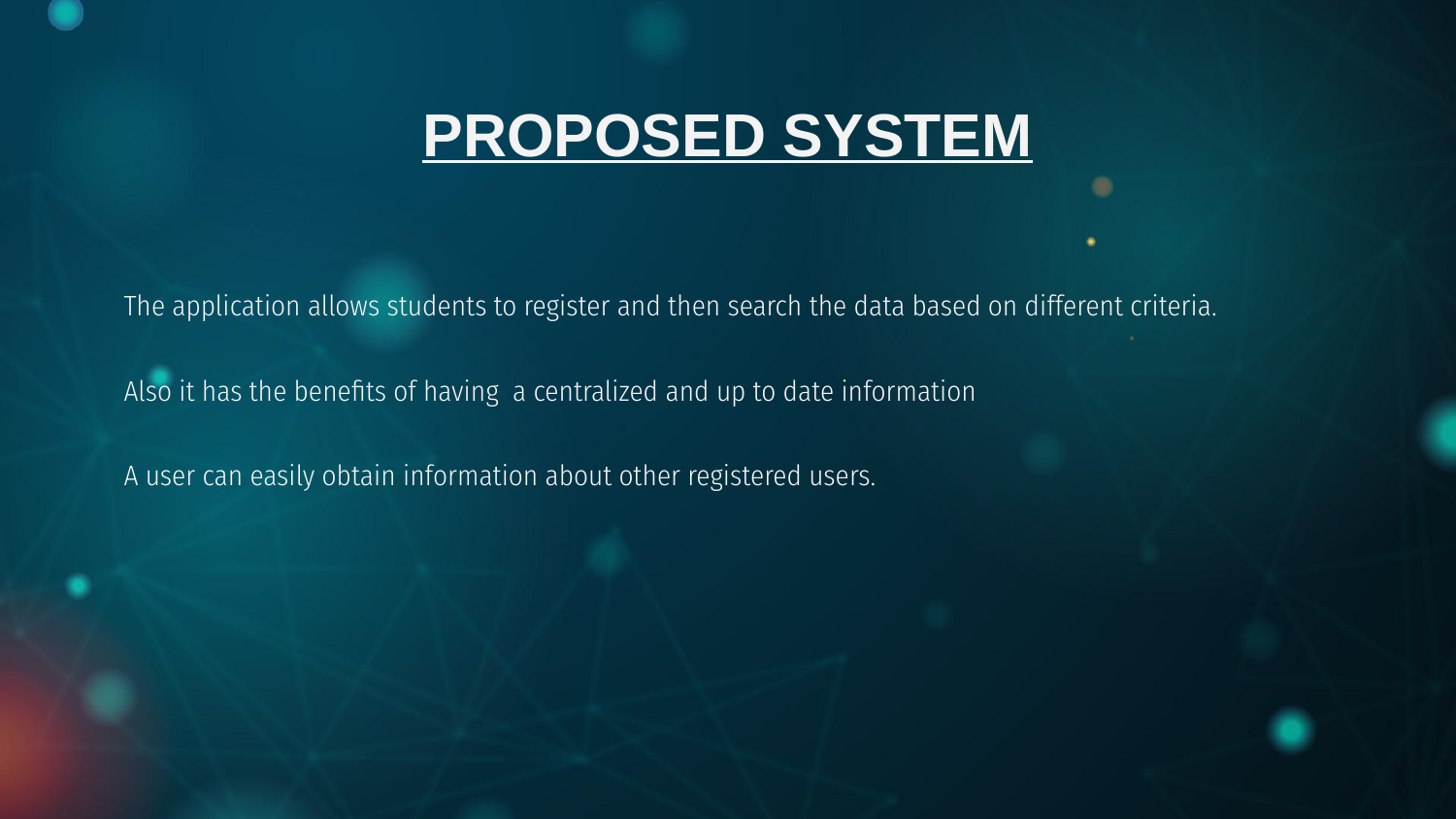

PROPOSED SYSTEM
The application allows students to register and then search the data based on different criteria.
Also it has the benefits of having  a centralized and up to date information
A user can easily obtain information about other registered users.